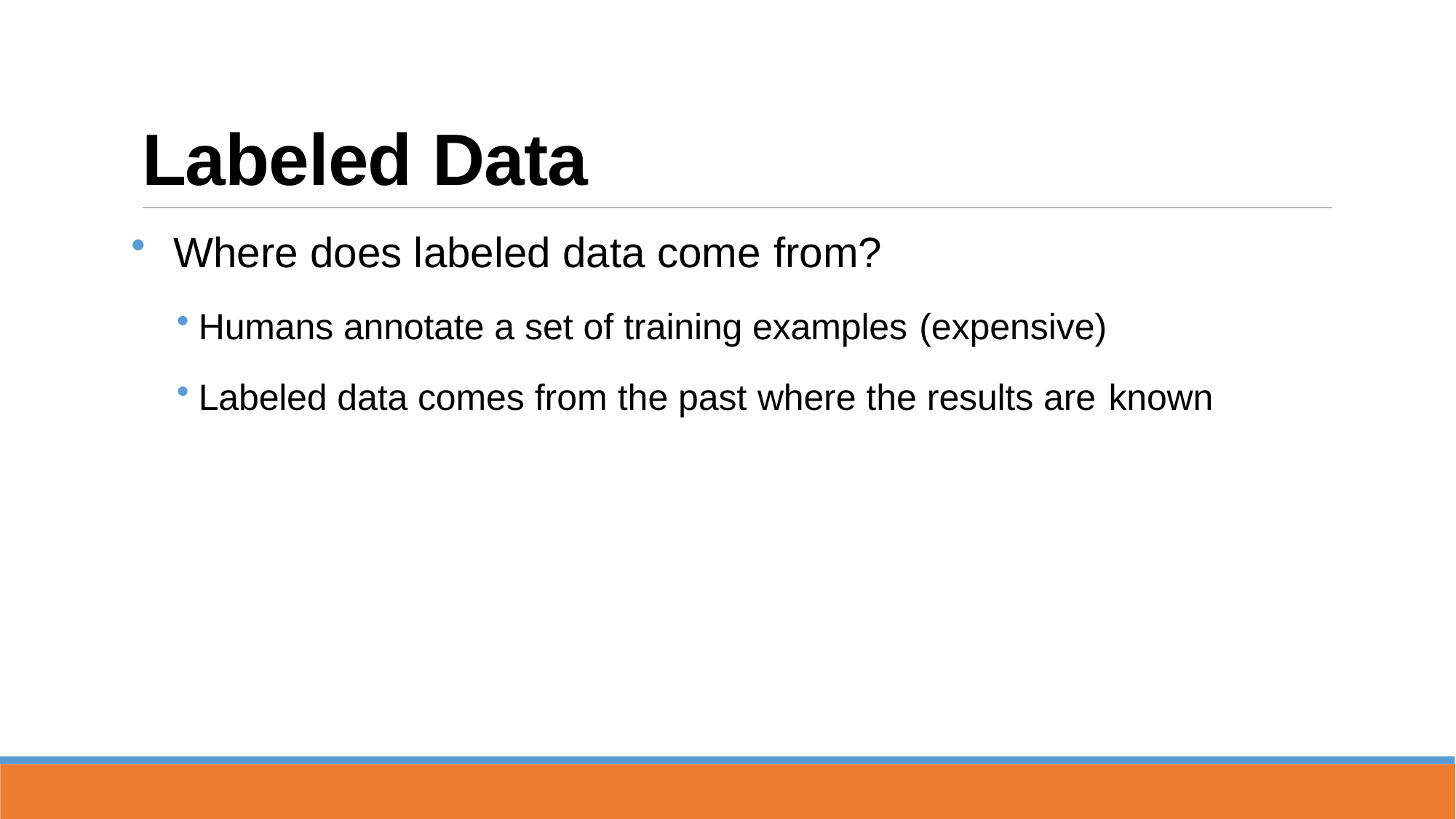

# Labeled Data
Where does labeled data come from?
Humans annotate a set of training examples (expensive)
Labeled data comes from the past where the results are known